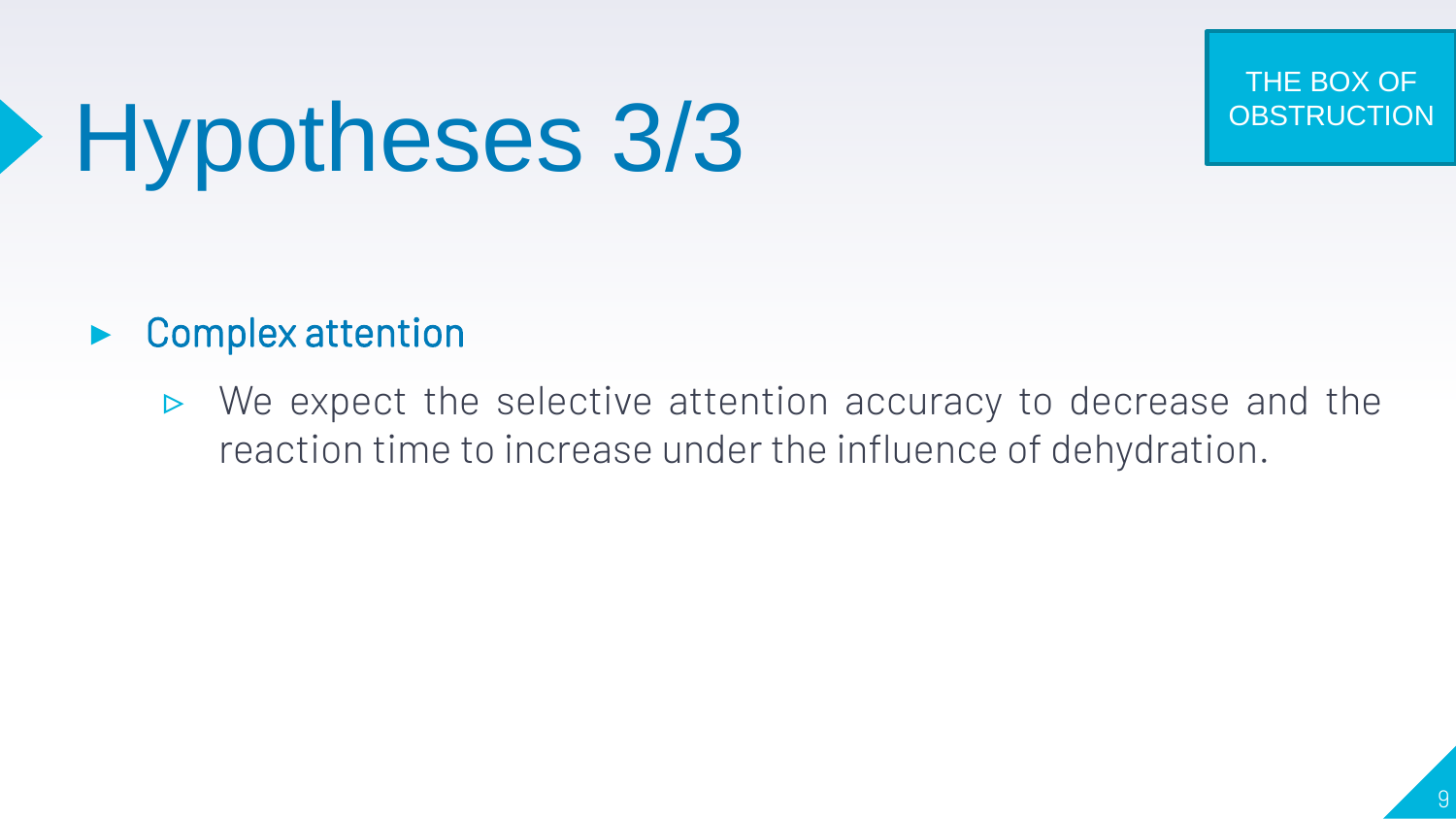

THE BOX OF OBSTRUCTION
# Hypotheses 3/3

Complex attention
We expect the selective attention accuracy to decrease and the reaction time to increase under the influence of dehydration.

9